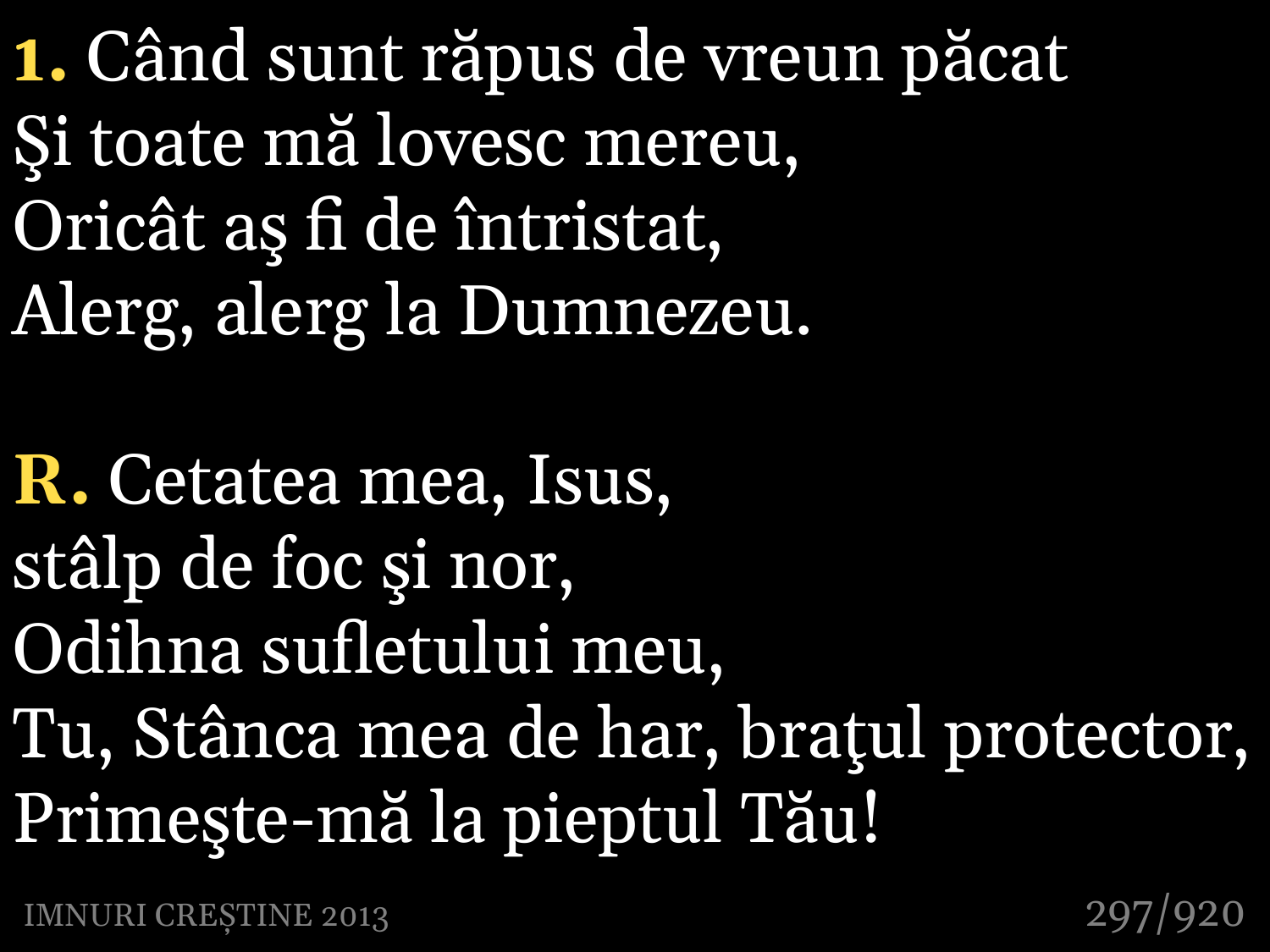

1. Când sunt răpus de vreun păcat
Şi toate mă lovesc mereu,
Oricât aş fi de întristat,
Alerg, alerg la Dumnezeu.

R. Cetatea mea, Isus,
stâlp de foc şi nor,
Odihna sufletului meu,
Tu, Stânca mea de har, braţul protector,
Primeşte-mă la pieptul Tău!
297/920
IMNURI CREȘTINE 2013